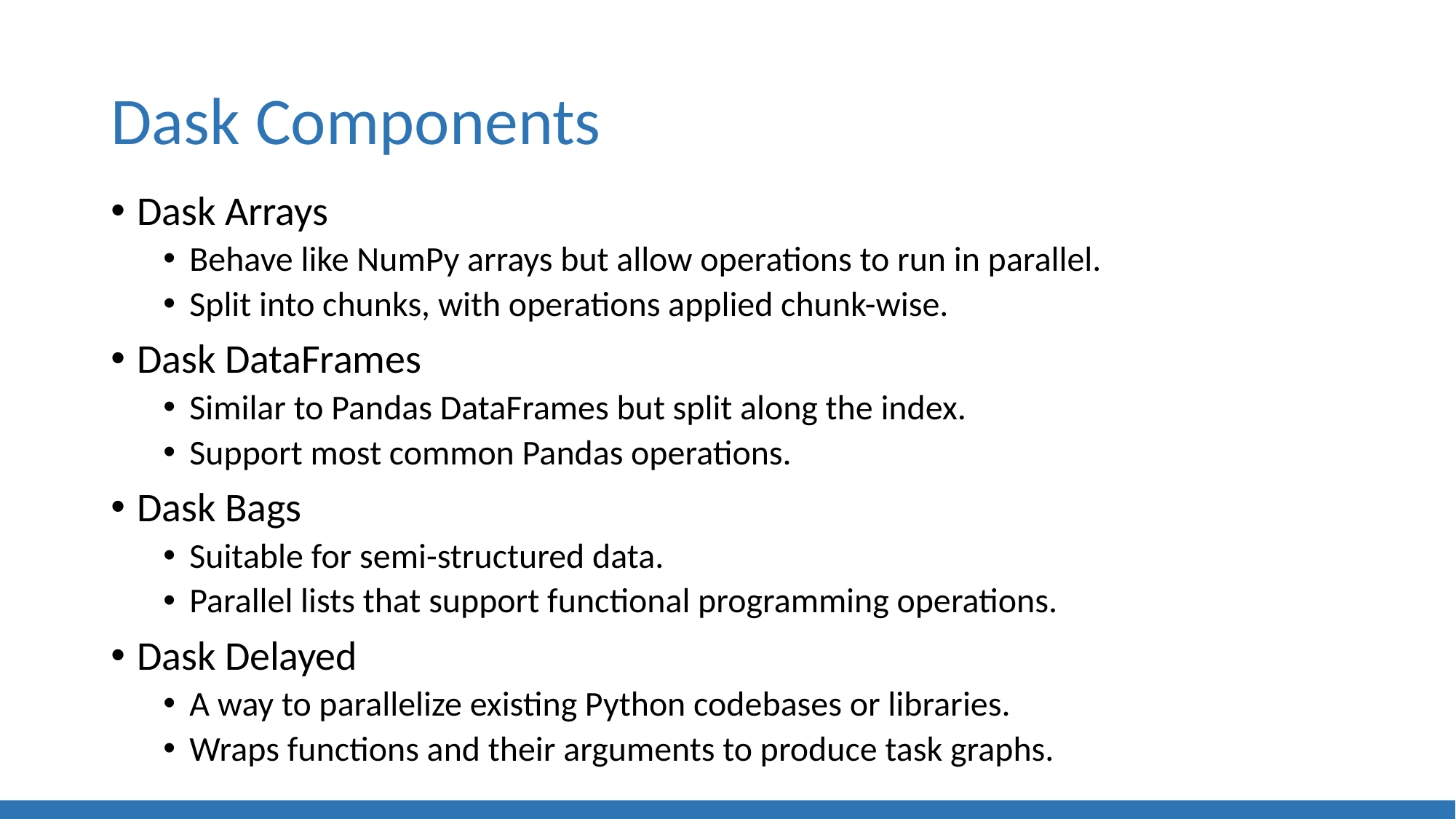

# Dask Components
Dask Arrays
Behave like NumPy arrays but allow operations to run in parallel.
Split into chunks, with operations applied chunk-wise.
Dask DataFrames
Similar to Pandas DataFrames but split along the index.
Support most common Pandas operations.
Dask Bags
Suitable for semi-structured data.
Parallel lists that support functional programming operations.
Dask Delayed
A way to parallelize existing Python codebases or libraries.
Wraps functions and their arguments to produce task graphs.